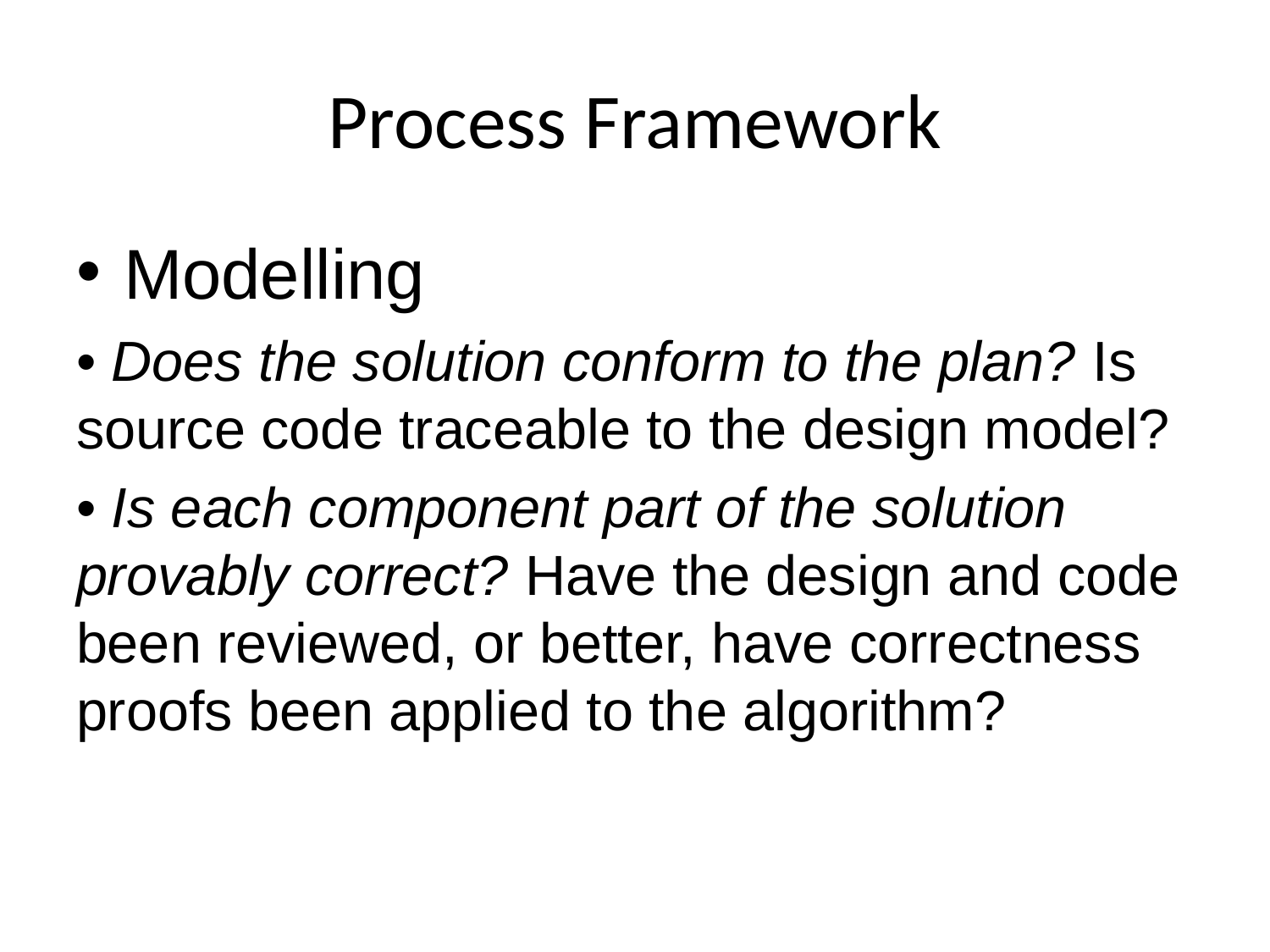

# Process Framework
Modelling
• Does the solution conform to the plan? Is source code traceable to the design model?
• Is each component part of the solution provably correct? Have the design and code been reviewed, or better, have correctness proofs been applied to the algorithm?